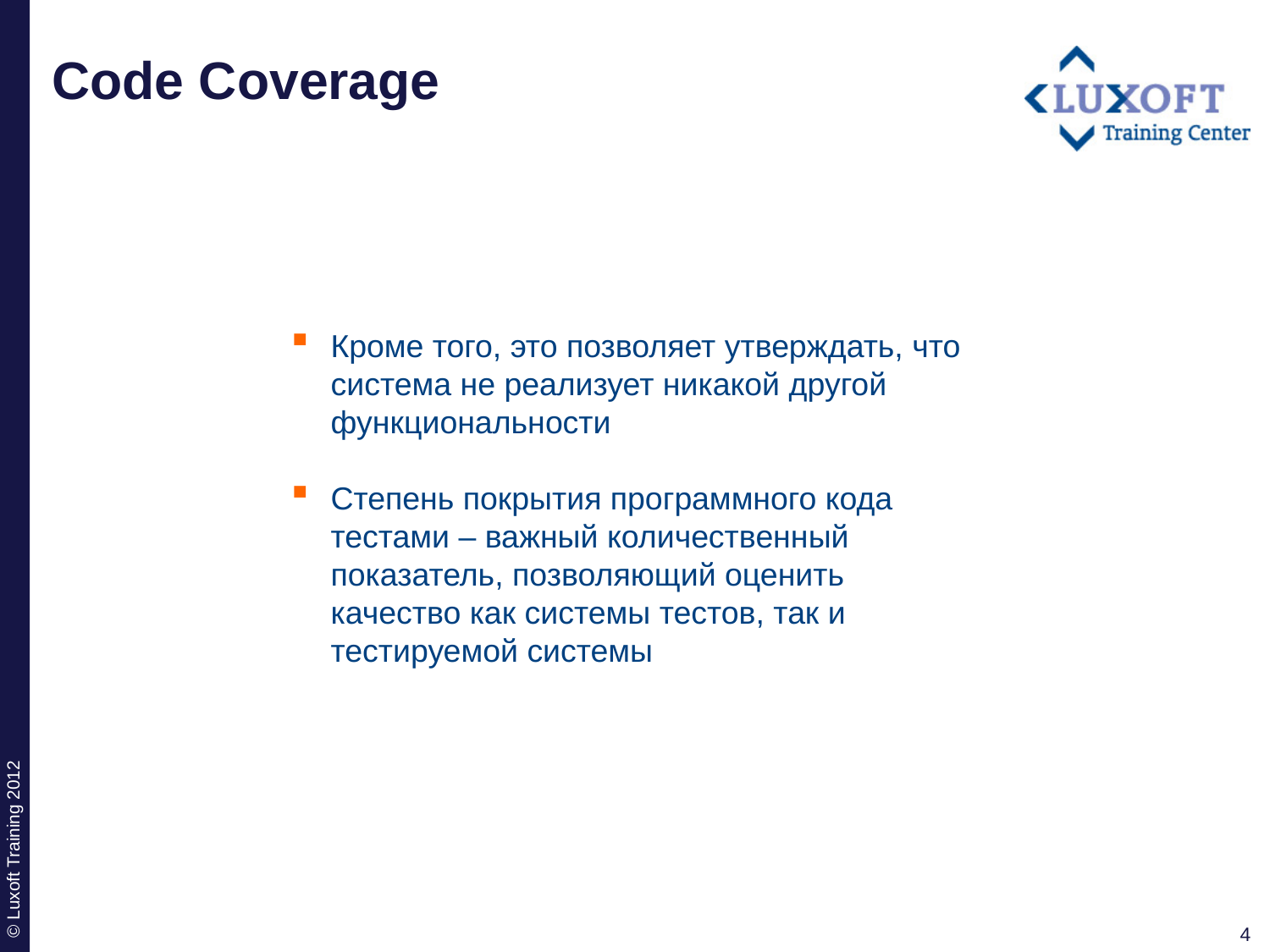

# Code Coverage
Кроме того, это позволяет утверждать, что система не реализует никакой другой функциональности

Степень покрытия программного кода тестами – важный количественный показатель, позволяющий оценить качество как системы тестов, так и тестируемой системы